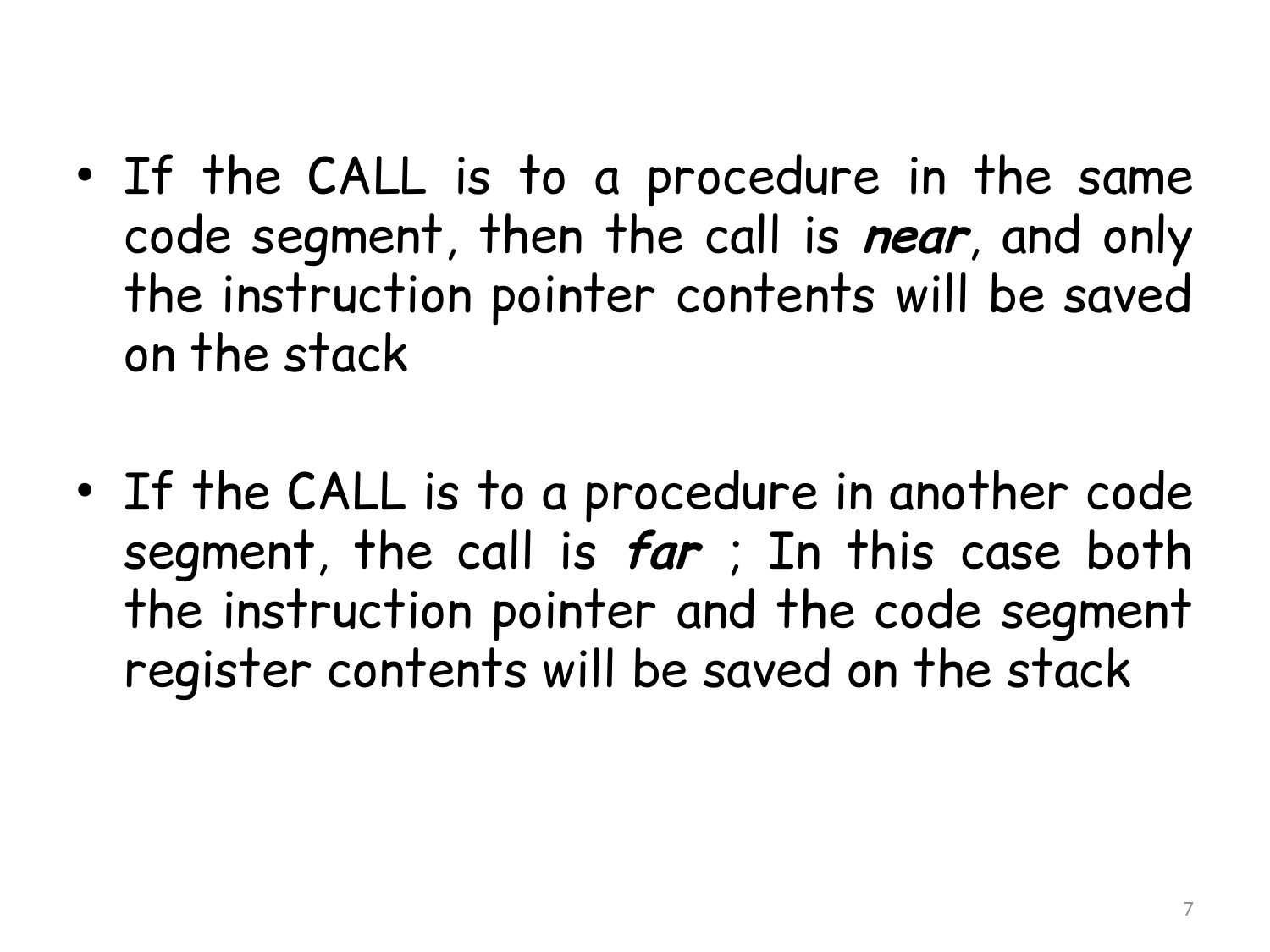

If the CALL is to a procedure in the same code segment, then the call is near, and only the instruction pointer contents will be saved on the stack

If the CALL is to a procedure in another code segment, the call is far ; In this case both the instruction pointer and the code segment register contents will be saved on the stack
7